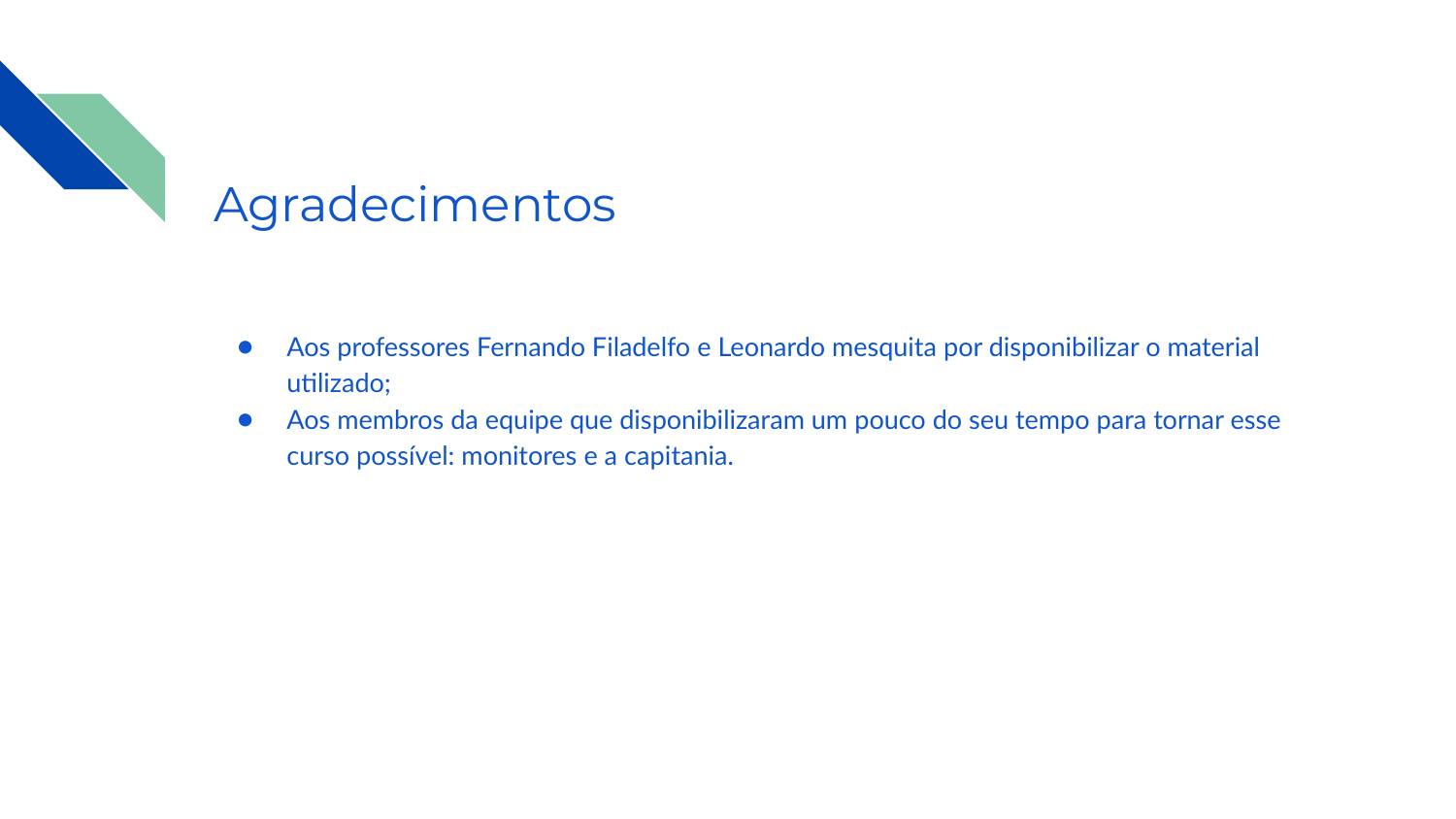

# Agradecimentos
Aos professores Fernando Filadelfo e Leonardo mesquita por disponibilizar o material utilizado;
Aos membros da equipe que disponibilizaram um pouco do seu tempo para tornar esse curso possível: monitores e a capitania.